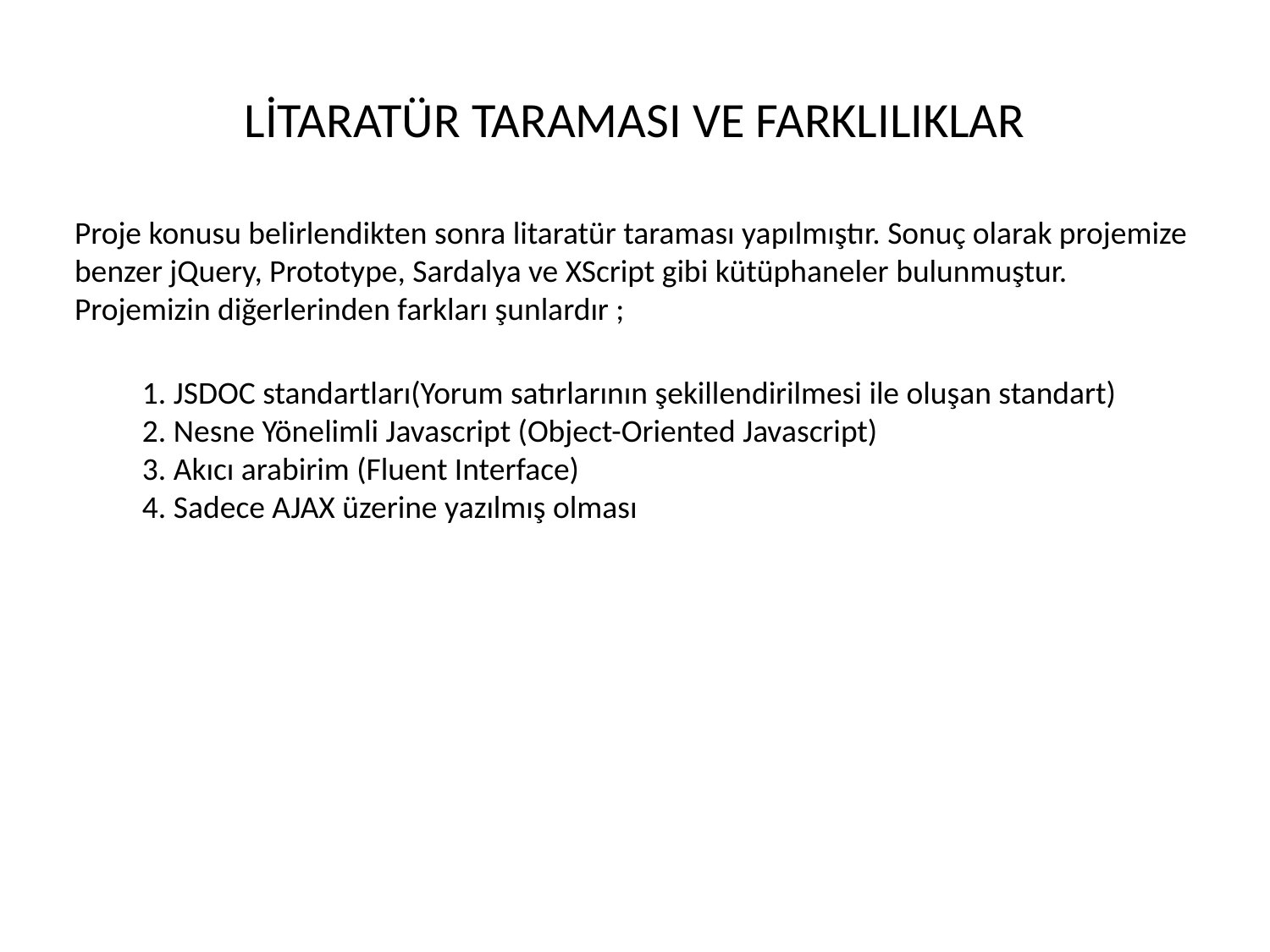

# LİTARATÜR TARAMASI VE FARKLILIKLAR
Proje konusu belirlendikten sonra litaratür taraması yapılmıştır. Sonuç olarak projemize benzer jQuery, Prototype, Sardalya ve XScript gibi kütüphaneler bulunmuştur. Projemizin diğerlerinden farkları şunlardır ;
 JSDOC standartları(Yorum satırlarının şekillendirilmesi ile oluşan standart)
 Nesne Yönelimli Javascript (Object-Oriented Javascript)
 Akıcı arabirim (Fluent Interface)
 Sadece AJAX üzerine yazılmış olması